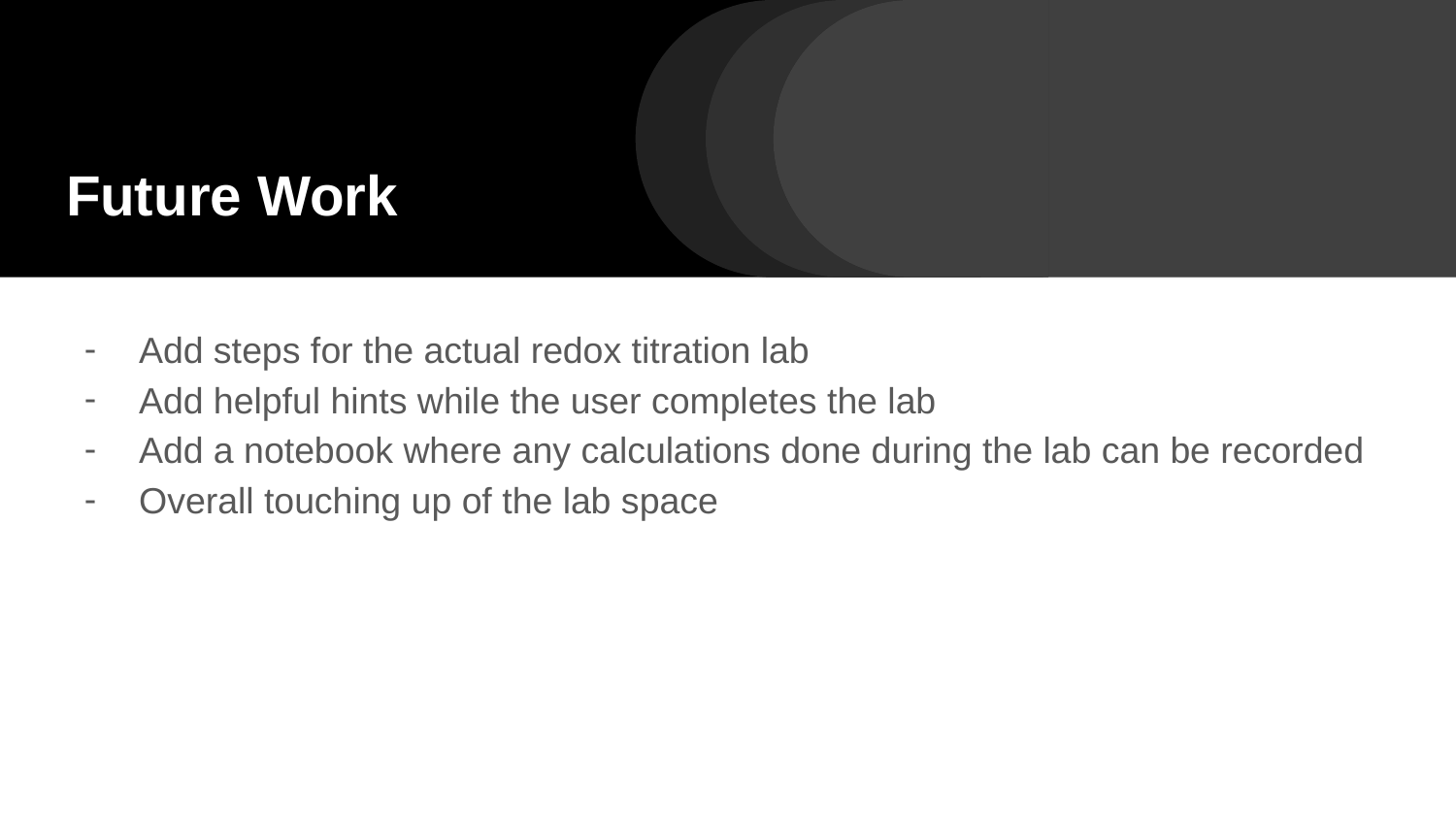

# Future Work
Add steps for the actual redox titration lab
Add helpful hints while the user completes the lab
Add a notebook where any calculations done during the lab can be recorded
Overall touching up of the lab space